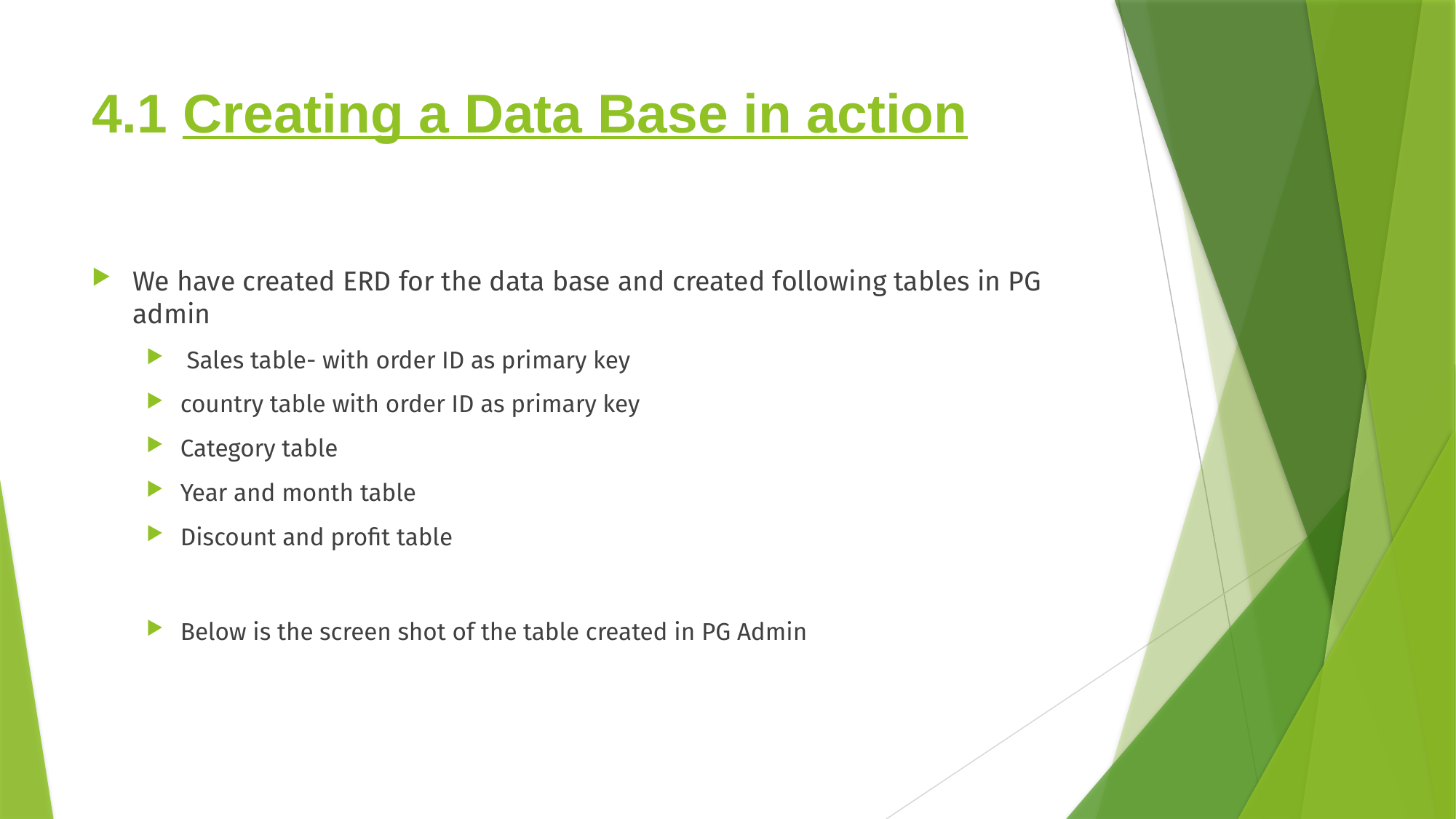

# 4.1 Creating a Data Base in action
We have created ERD for the data base and created following tables in PG admin
 Sales table- with order ID as primary key
country table with order ID as primary key
Category table
Year and month table
Discount and profit table

Below is the screen shot of the table created in PG Admin